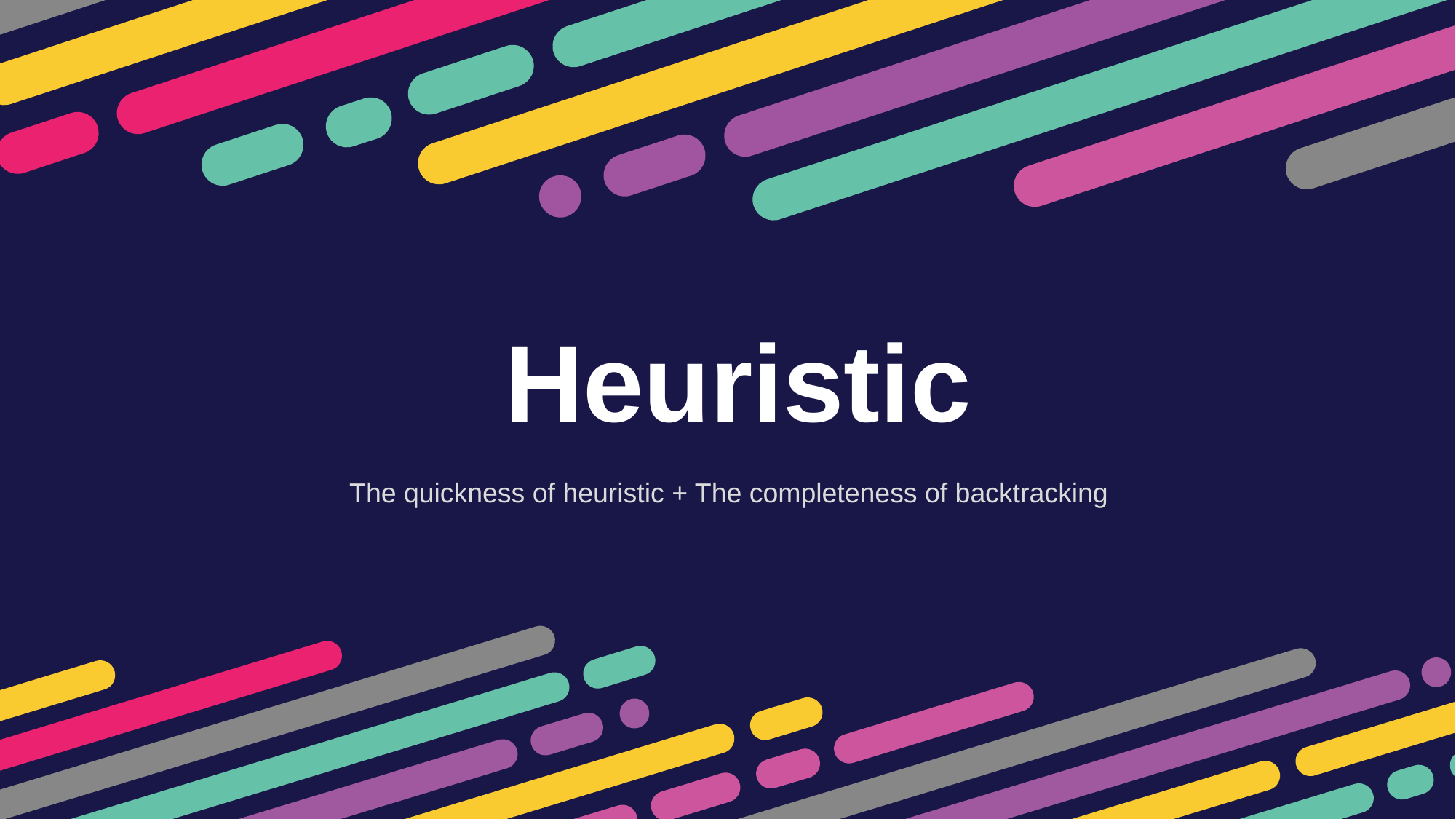

Heuristic
The quickness of heuristic + The completeness of backtracking